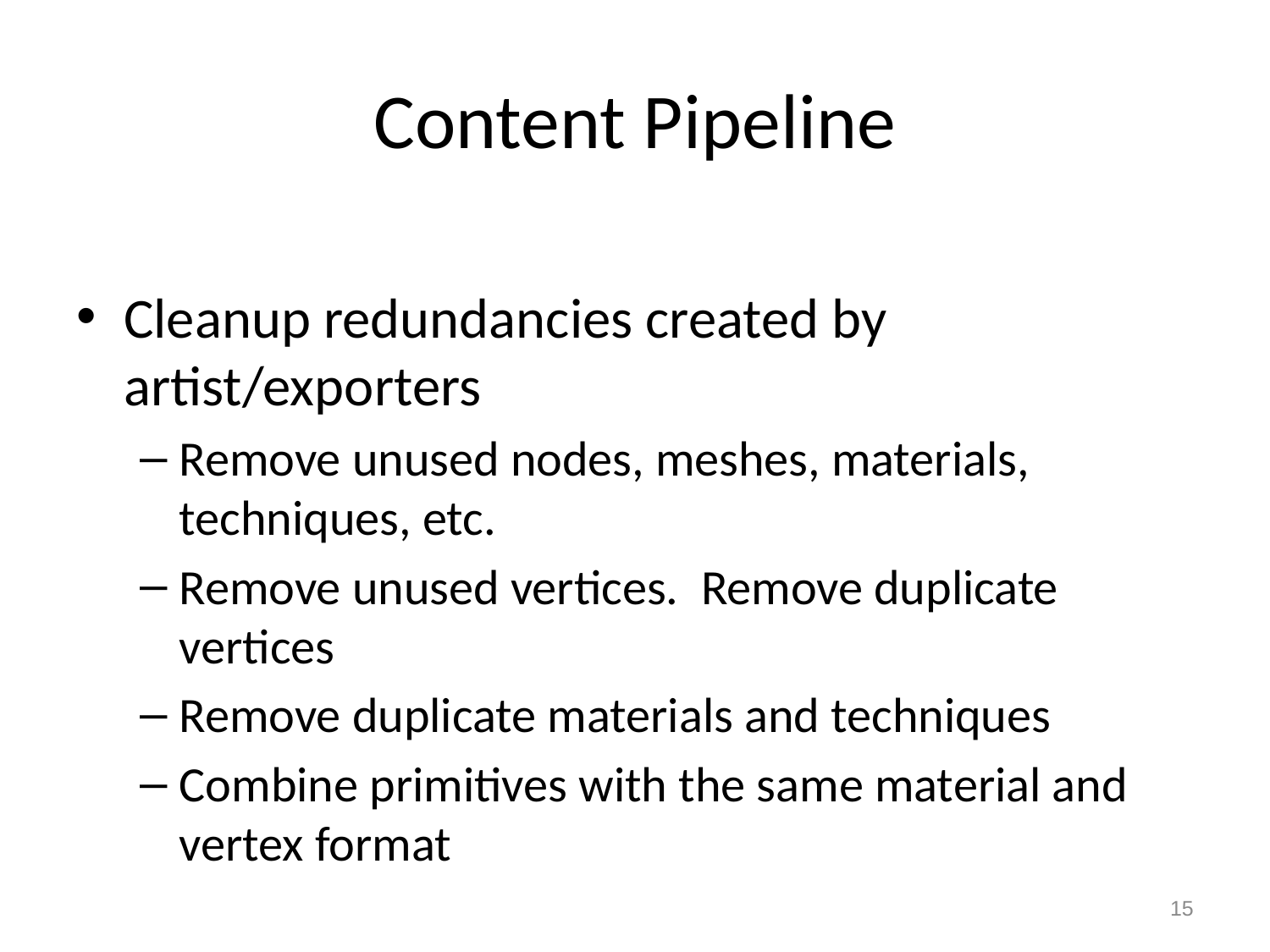

# Content Pipeline
Cleanup redundancies created by artist/exporters
Remove unused nodes, meshes, materials, techniques, etc.
Remove unused vertices.  Remove duplicate vertices
Remove duplicate materials and techniques
Combine primitives with the same material and vertex format

15